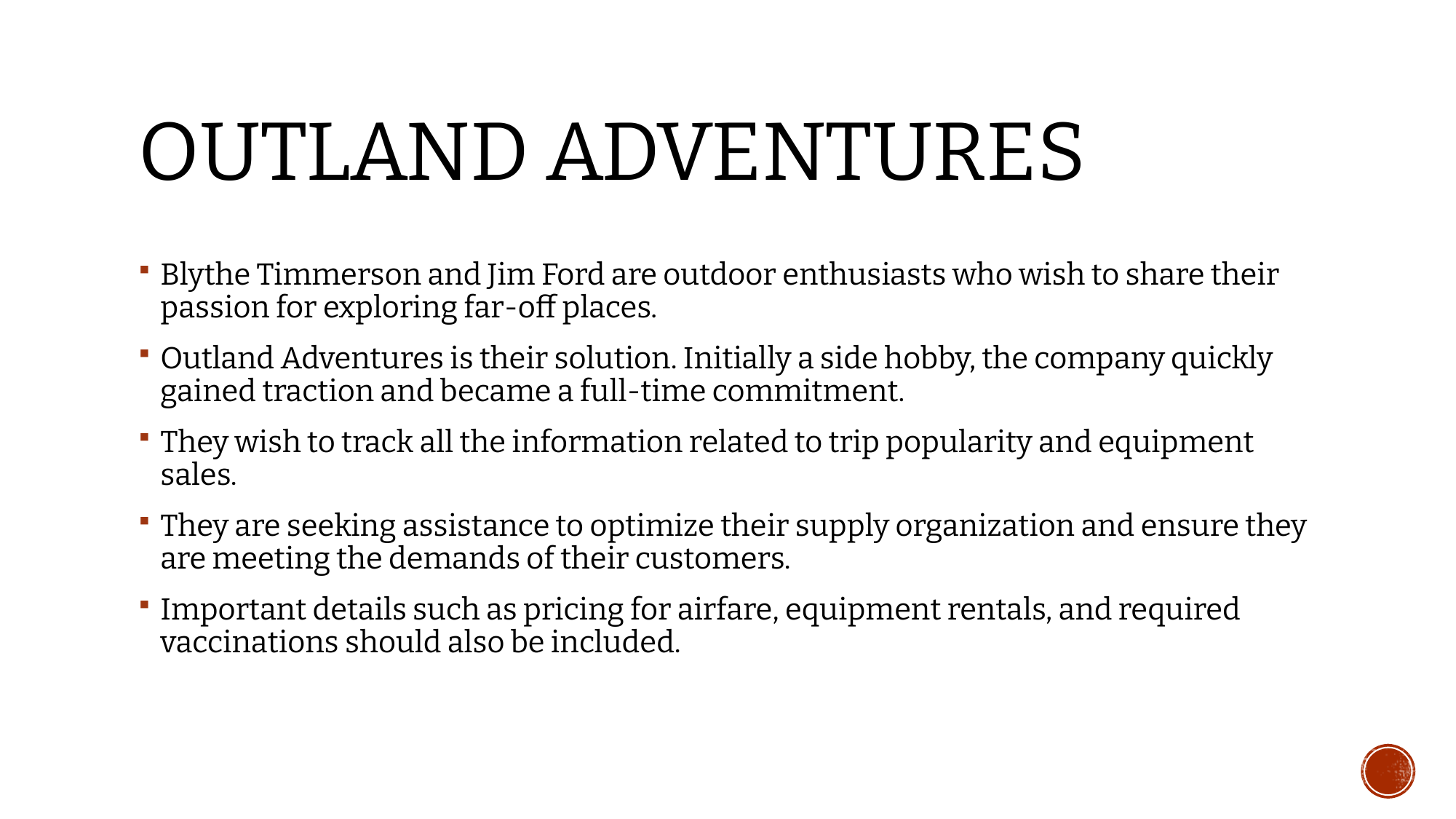

# Outland Adventures
Blythe Timmerson and Jim Ford are outdoor enthusiasts who wish to share their passion for exploring far-off places.
Outland Adventures is their solution. Initially a side hobby, the company quickly gained traction and became a full-time commitment.
They wish to track all the information related to trip popularity and equipment sales.
They are seeking assistance to optimize their supply organization and ensure they are meeting the demands of their customers.
Important details such as pricing for airfare, equipment rentals, and required vaccinations should also be included.